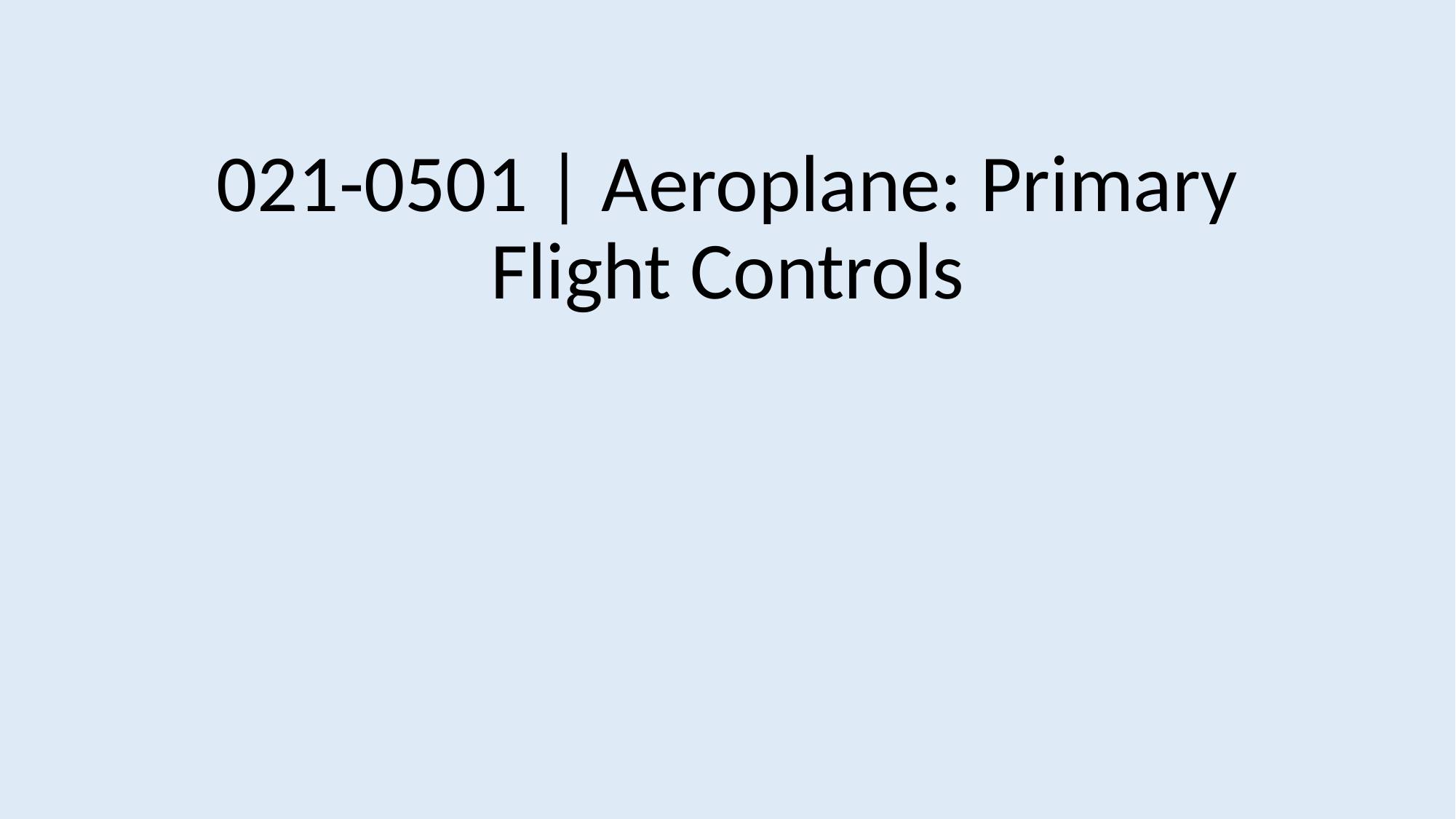

# 021-0501 | Aeroplane: Primary Flight Controls